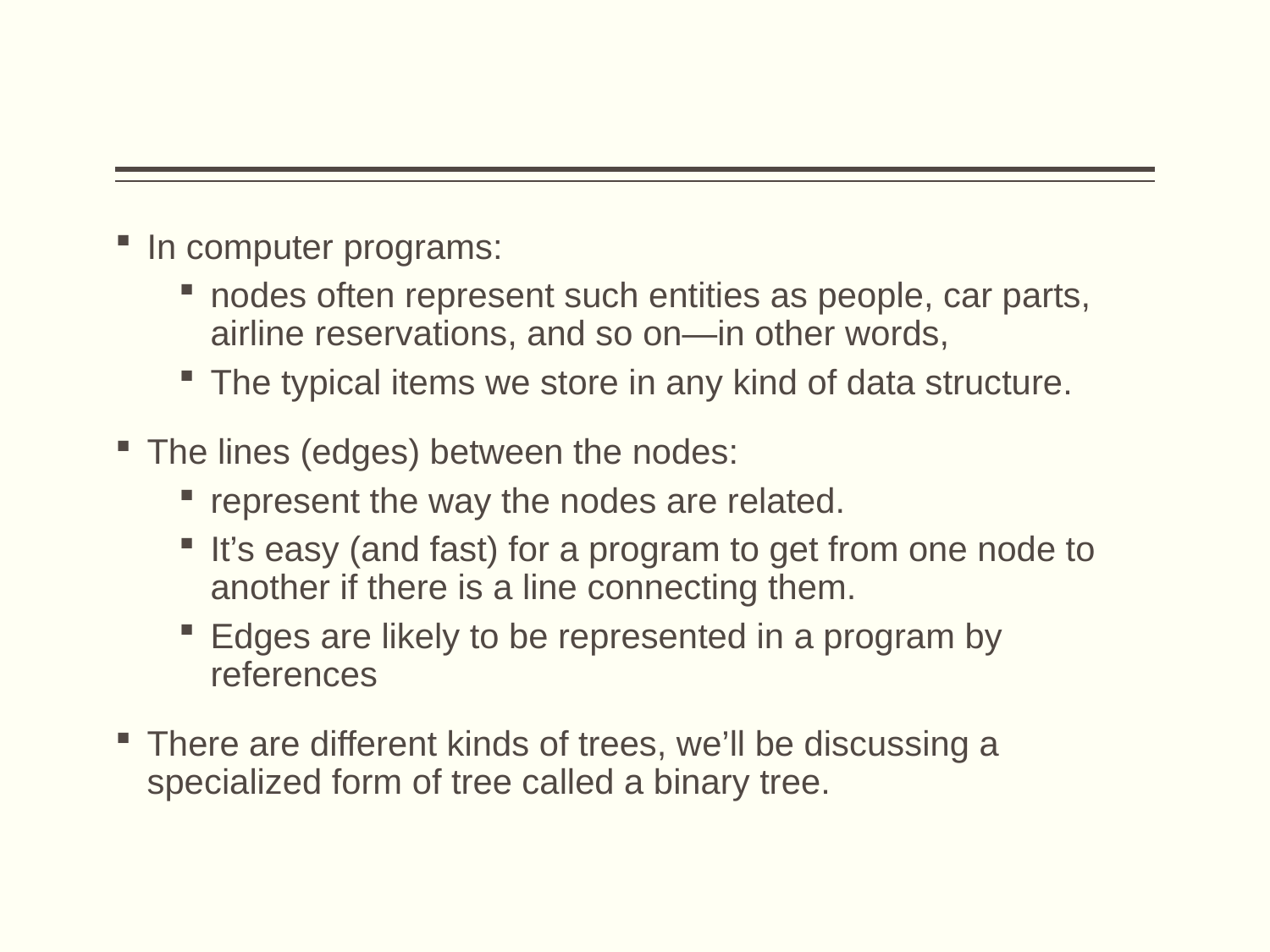

#
In computer programs:
nodes often represent such entities as people, car parts, airline reservations, and so on—in other words,
The typical items we store in any kind of data structure.
The lines (edges) between the nodes:
represent the way the nodes are related.
It’s easy (and fast) for a program to get from one node to another if there is a line connecting them.
Edges are likely to be represented in a program by references
There are different kinds of trees, we’ll be discussing a specialized form of tree called a binary tree.